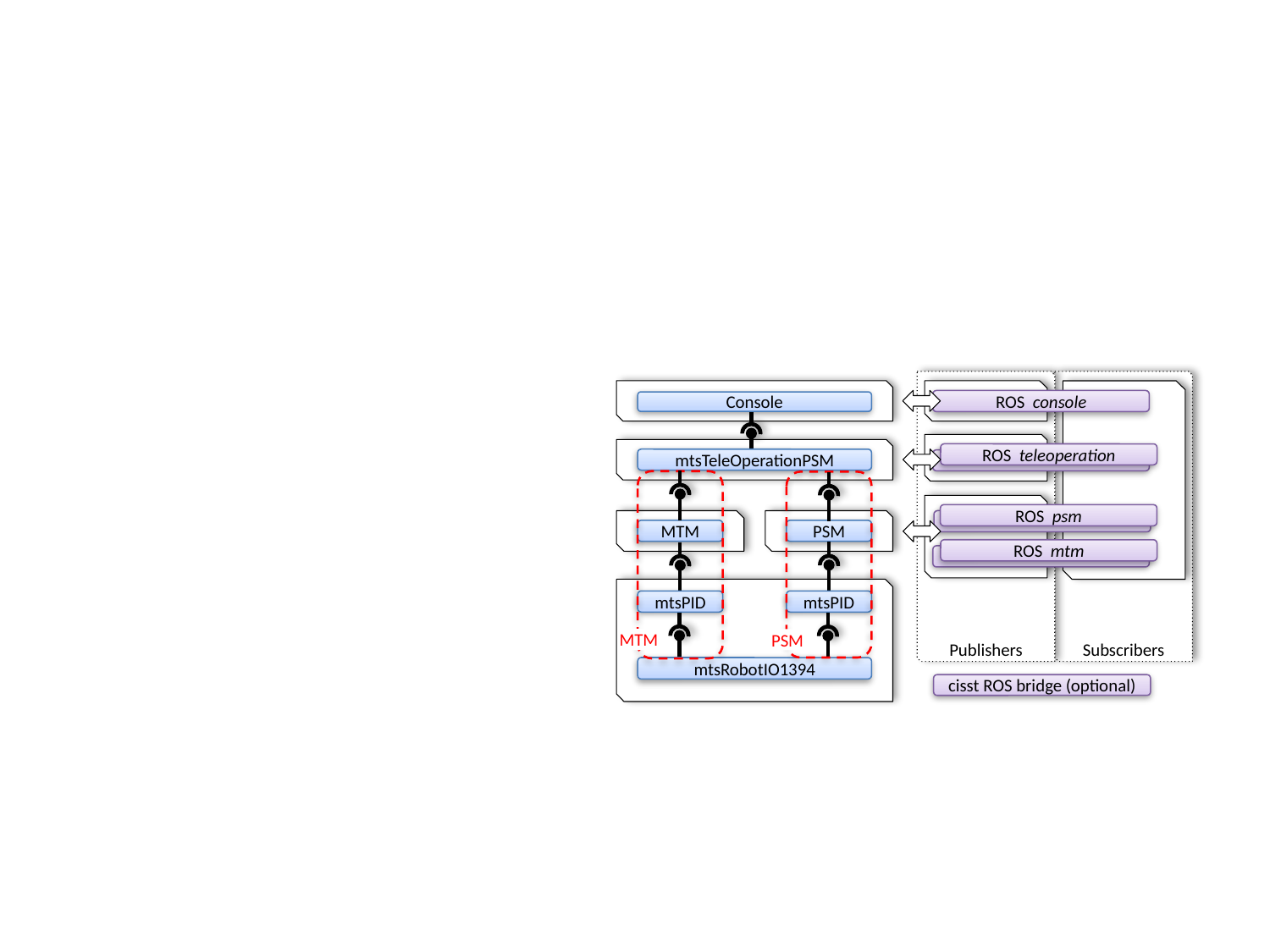

Publishers
Subscribers

ROS  console
Console

ROS  teleoperation

mtsTeleOperationPSM

ROS  psm

MTM
PSM
ROS  mtm

mtsPID
mtsPID

MTM
PSM

mtsRobotIO1394
cisst ROS bridge (optional)